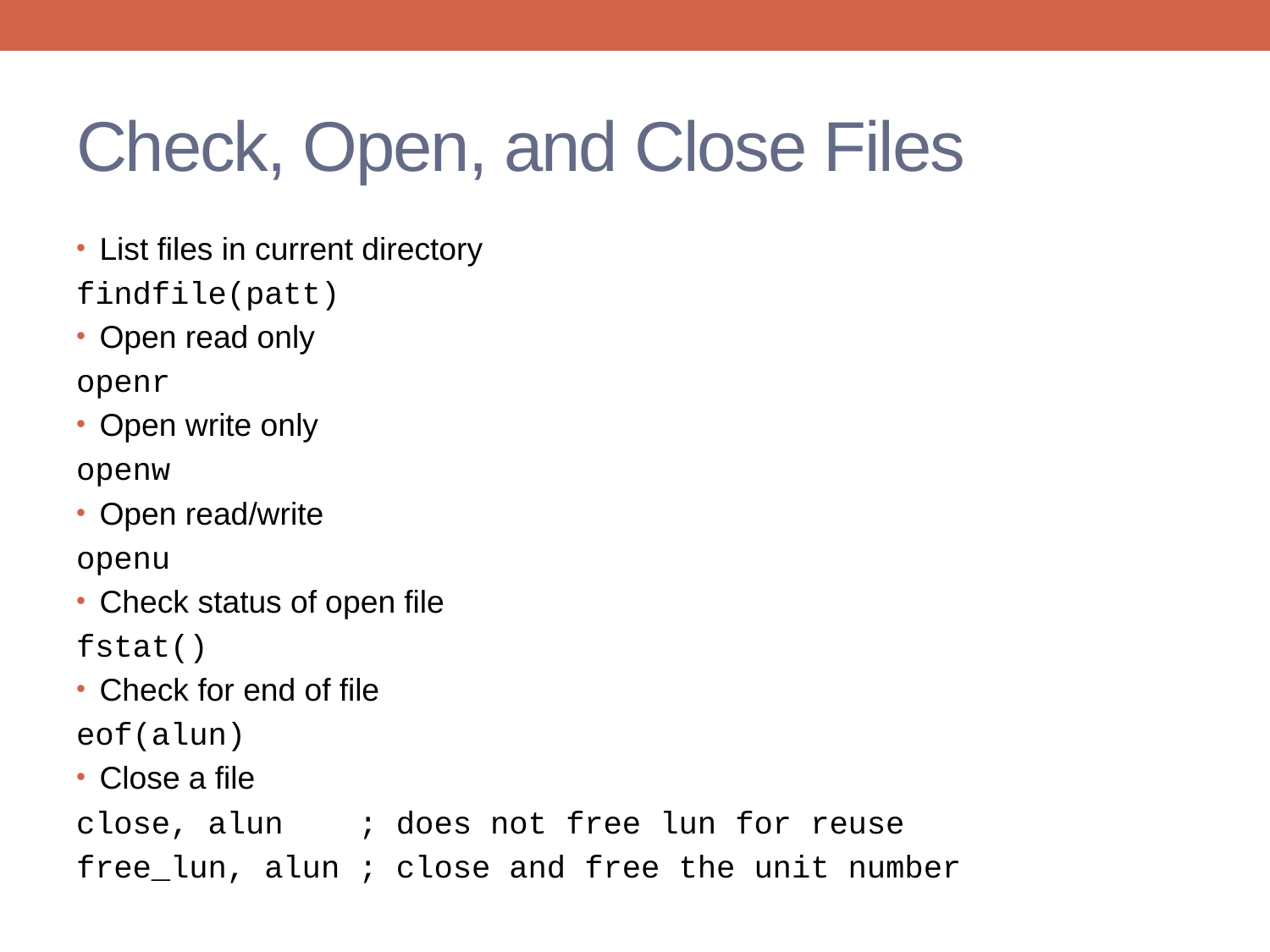

# Check, Open, and Close Files
List files in current directory
findfile(patt)
Open read only
openr
Open write only
openw
Open read/write
openu
Check status of open file
fstat()
Check for end of file
eof(alun)
Close a file
close, alun    ; does not free lun for reuse
free_lun, alun ; close and free the unit number